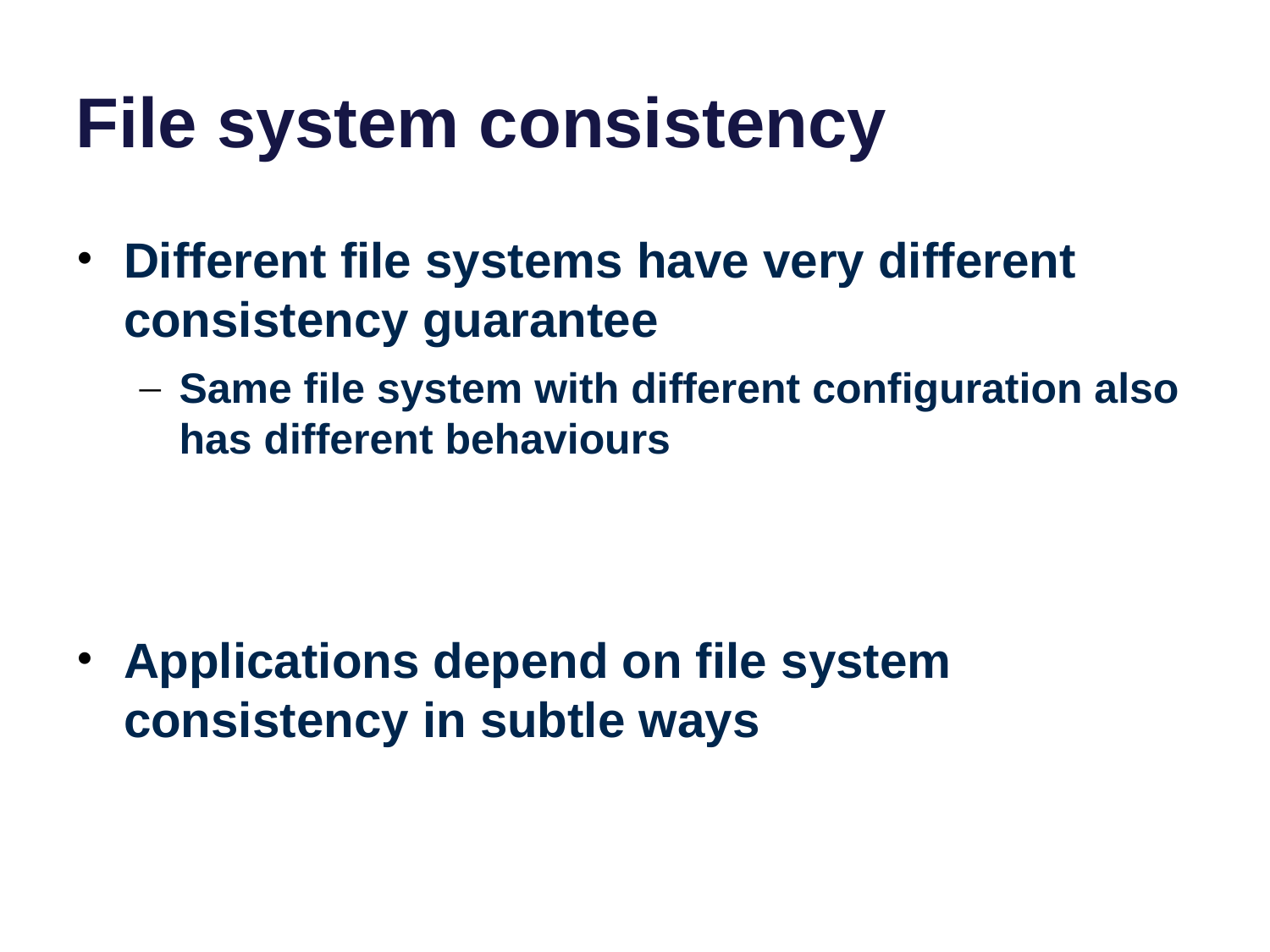

# File system consistency
Different file systems have very different consistency guarantee
Same file system with different configuration also has different behaviours

Applications depend on file system consistency in subtle ways